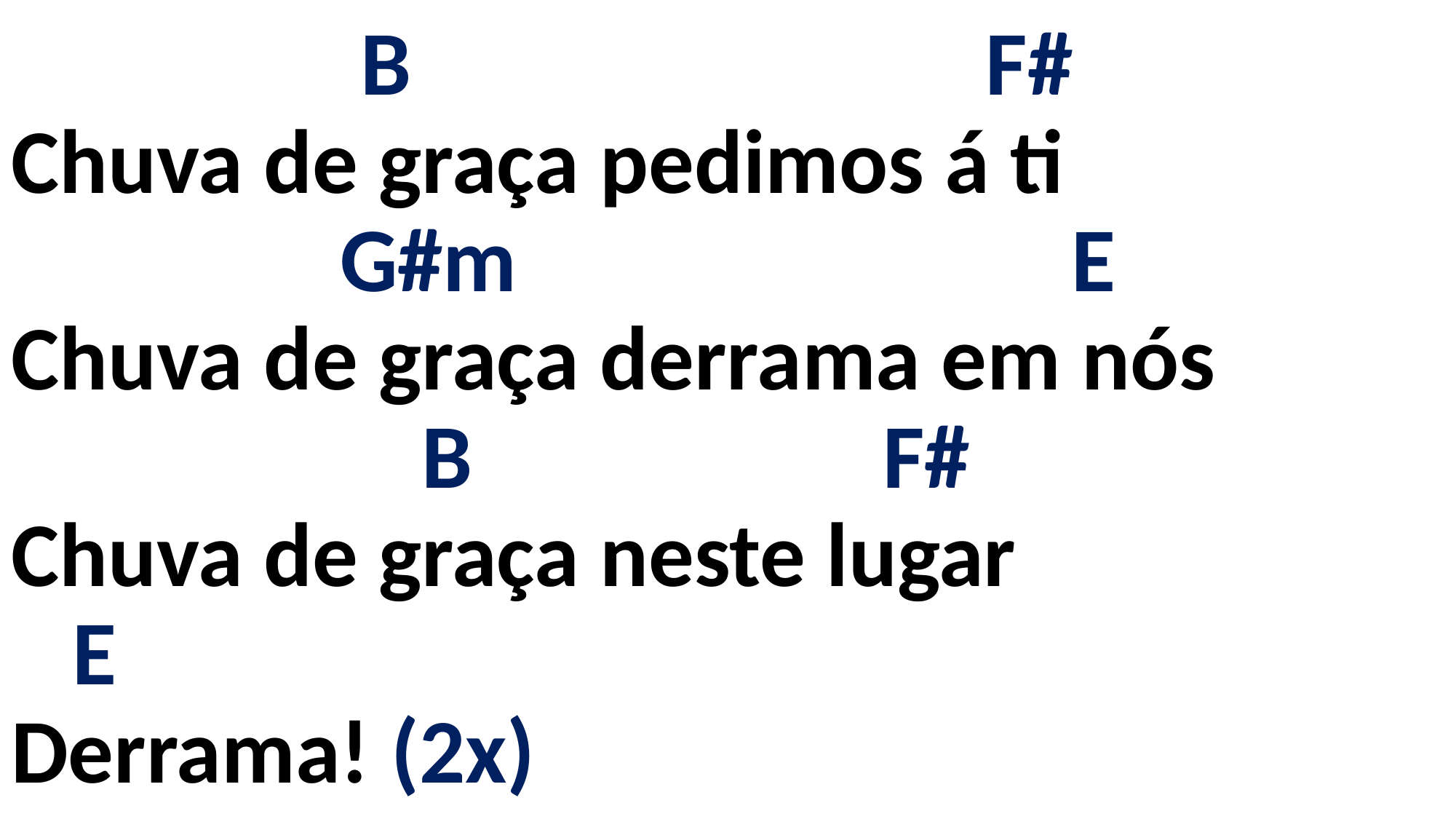

# B                            F# Chuva de graça pedimos á ti G#m                           E Chuva de graça derrama em nós B                    F# Chuva de graça neste lugar E Derrama! (2x)